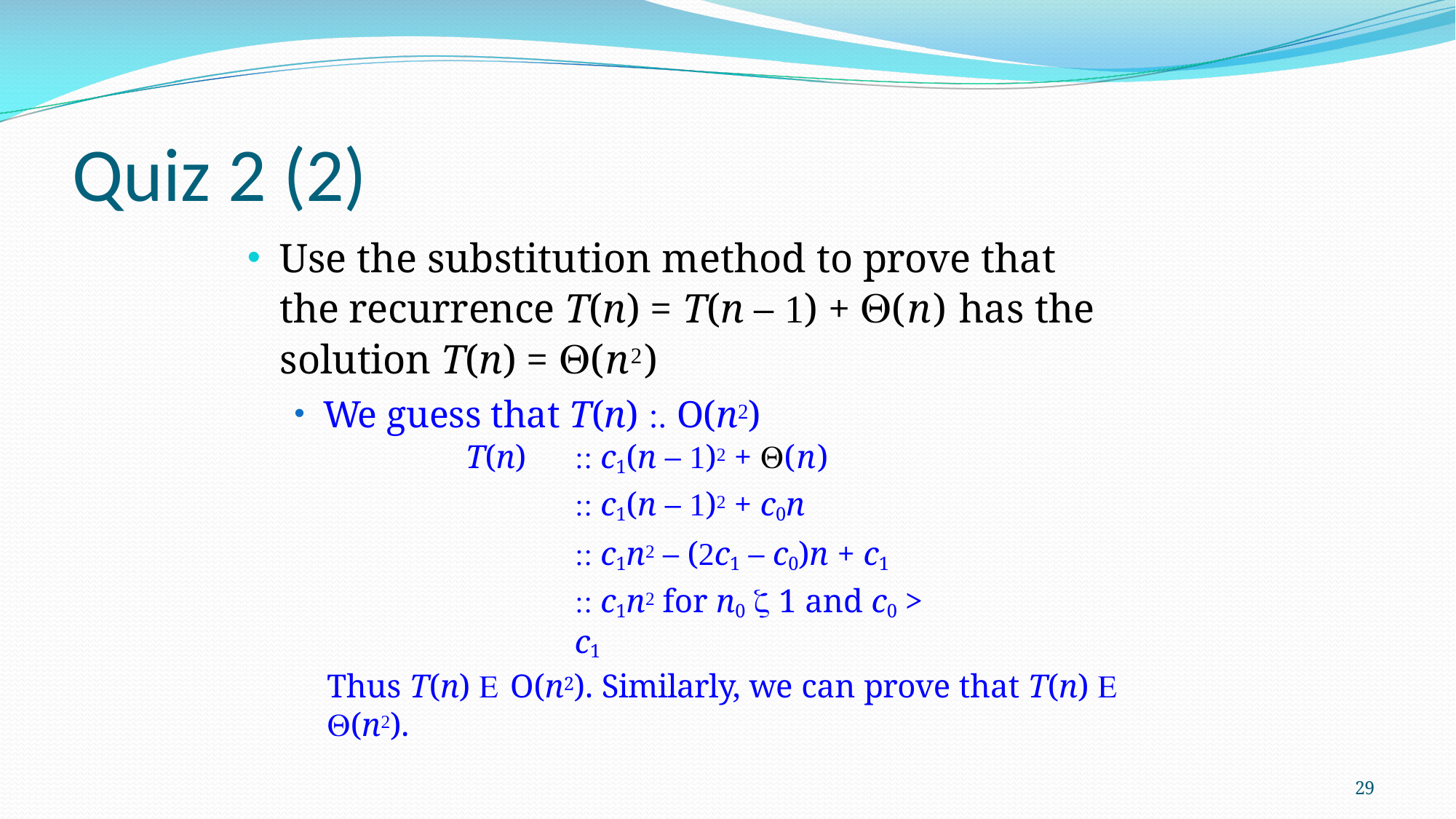

# Quiz 2 (2)
Use the substitution method to prove that the recurrence T(n) = T(n – 1) + Θ(n) has the solution T(n) = Θ(n2)
We guess that T(n) :. O(n2)
:: c1(n – 1)2 + Θ(n)
:: c1(n – 1)2 + c0n
:: c1n2 – (2c1 – c0)n + c1
:: c1n2 for n0 ζ 1 and c0 > c1
T(n)
Thus T(n) Ε O(n2). Similarly, we can prove that T(n) Ε Θ(n2).
29